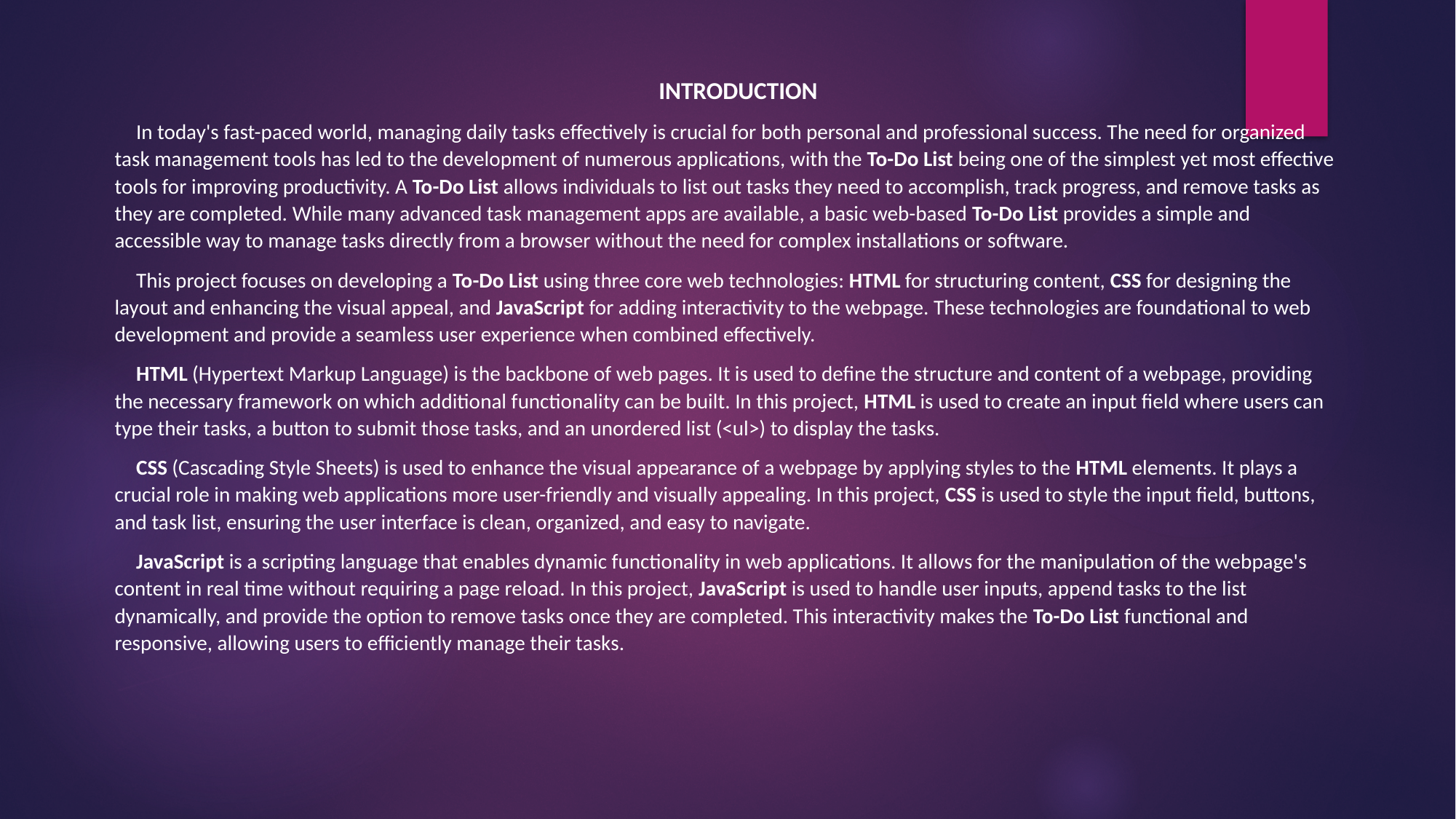

INTRODUCTION
In today's fast-paced world, managing daily tasks effectively is crucial for both personal and professional success. The need for organized task management tools has led to the development of numerous applications, with the To-Do List being one of the simplest yet most effective tools for improving productivity. A To-Do List allows individuals to list out tasks they need to accomplish, track progress, and remove tasks as they are completed. While many advanced task management apps are available, a basic web-based To-Do List provides a simple and accessible way to manage tasks directly from a browser without the need for complex installations or software.
This project focuses on developing a To-Do List using three core web technologies: HTML for structuring content, CSS for designing the layout and enhancing the visual appeal, and JavaScript for adding interactivity to the webpage. These technologies are foundational to web development and provide a seamless user experience when combined effectively.
HTML (Hypertext Markup Language) is the backbone of web pages. It is used to define the structure and content of a webpage, providing the necessary framework on which additional functionality can be built. In this project, HTML is used to create an input field where users can type their tasks, a button to submit those tasks, and an unordered list (<ul>) to display the tasks.
CSS (Cascading Style Sheets) is used to enhance the visual appearance of a webpage by applying styles to the HTML elements. It plays a crucial role in making web applications more user-friendly and visually appealing. In this project, CSS is used to style the input field, buttons, and task list, ensuring the user interface is clean, organized, and easy to navigate.
JavaScript is a scripting language that enables dynamic functionality in web applications. It allows for the manipulation of the webpage's content in real time without requiring a page reload. In this project, JavaScript is used to handle user inputs, append tasks to the list dynamically, and provide the option to remove tasks once they are completed. This interactivity makes the To-Do List functional and responsive, allowing users to efficiently manage their tasks.